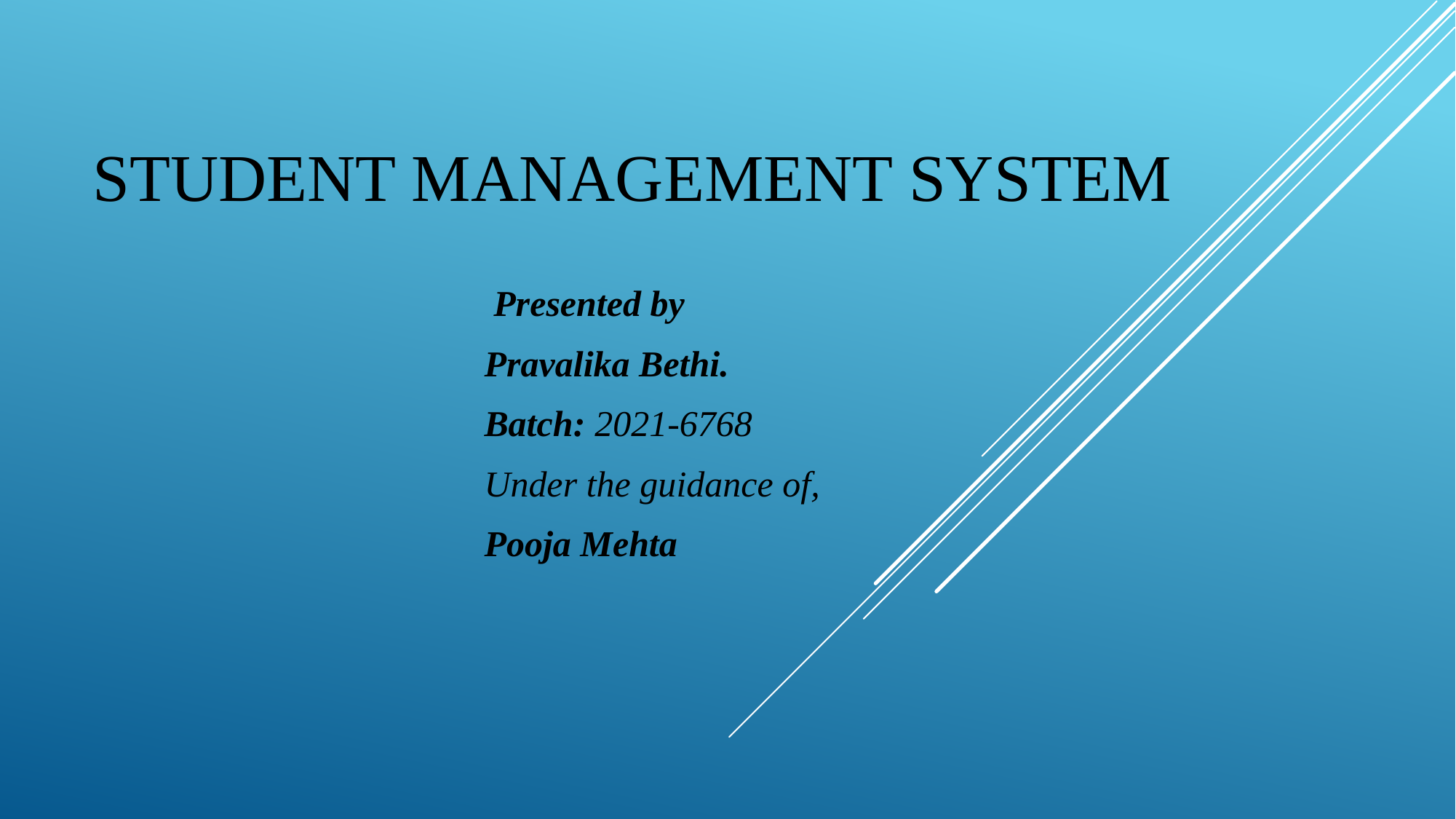

# STUDENT MANAGEMENT SYSTEM
 Presented by
Pravalika Bethi.
Batch: 2021-6768
Under the guidance of,
Pooja Mehta